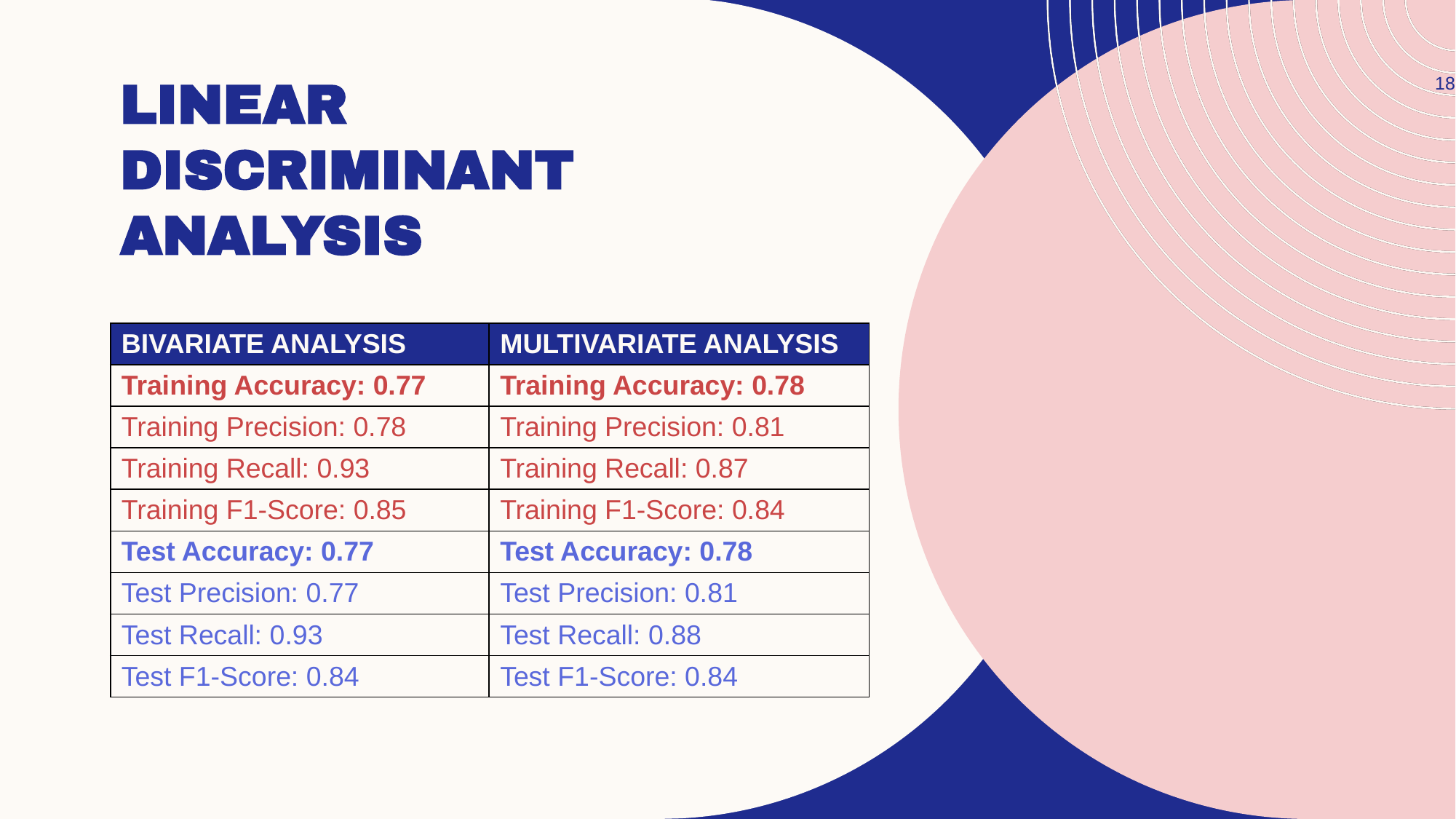

# Linear discriminant analysis
18
| BIVARIATE ANALYSIS | MULTIVARIATE ANALYSIS |
| --- | --- |
| Training Accuracy: 0.77 | Training Accuracy: 0.78 |
| Training Precision: 0.78 | Training Precision: 0.81 |
| Training Recall: 0.93 | Training Recall: 0.87 |
| Training F1-Score: 0.85 | Training F1-Score: 0.84 |
| Test Accuracy: 0.77 | Test Accuracy: 0.78 |
| Test Precision: 0.77 | Test Precision: 0.81 |
| Test Recall: 0.93 | Test Recall: 0.88 |
| Test F1-Score: 0.84 | Test F1-Score: 0.84 |